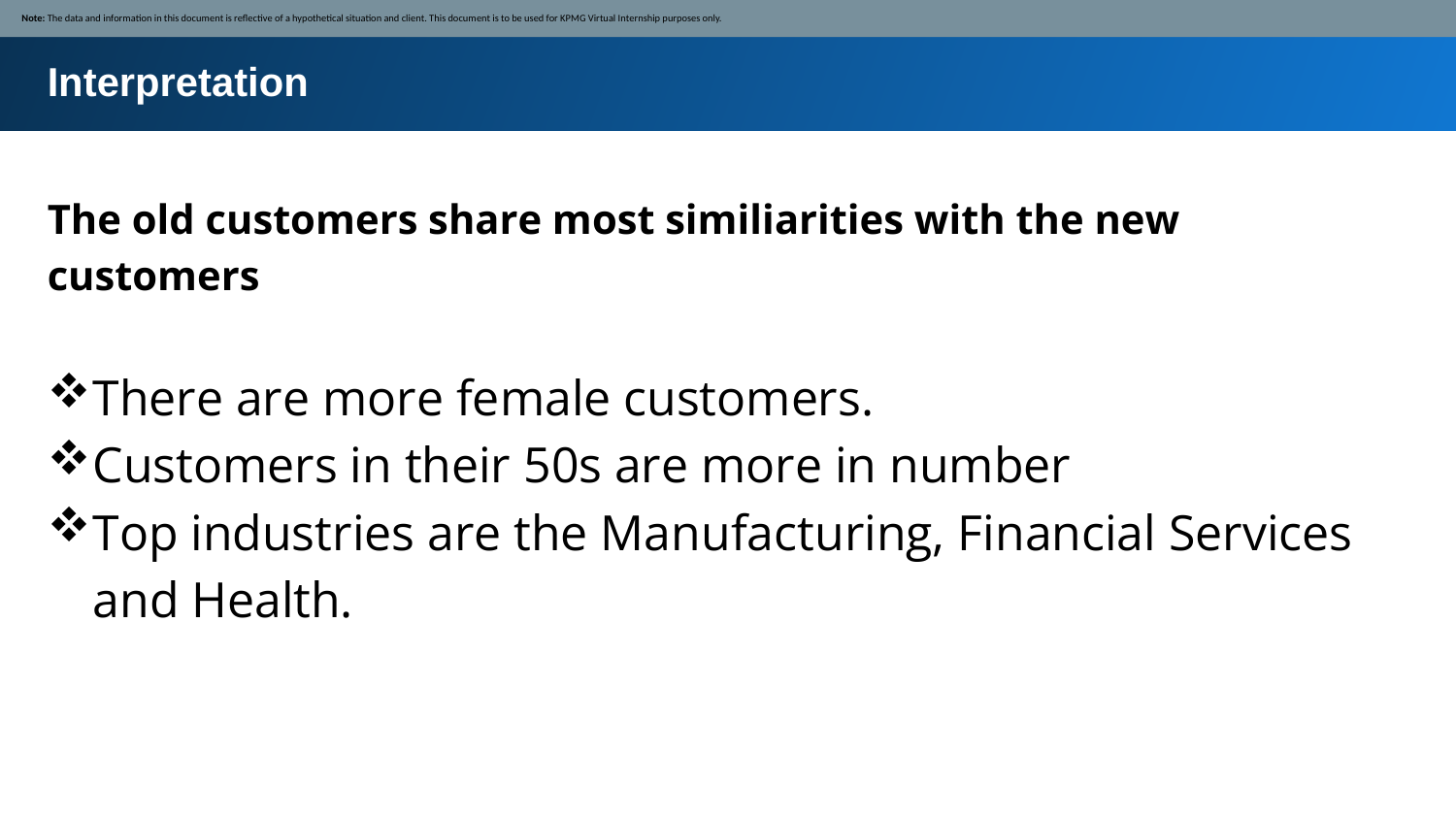

Note: The data and information in this document is reflective of a hypothetical situation and client. This document is to be used for KPMG Virtual Internship purposes only.
Interpretation
The old customers share most similiarities with the new customers
There are more female customers.
Customers in their 50s are more in number
Top industries are the Manufacturing, Financial Services and Health.